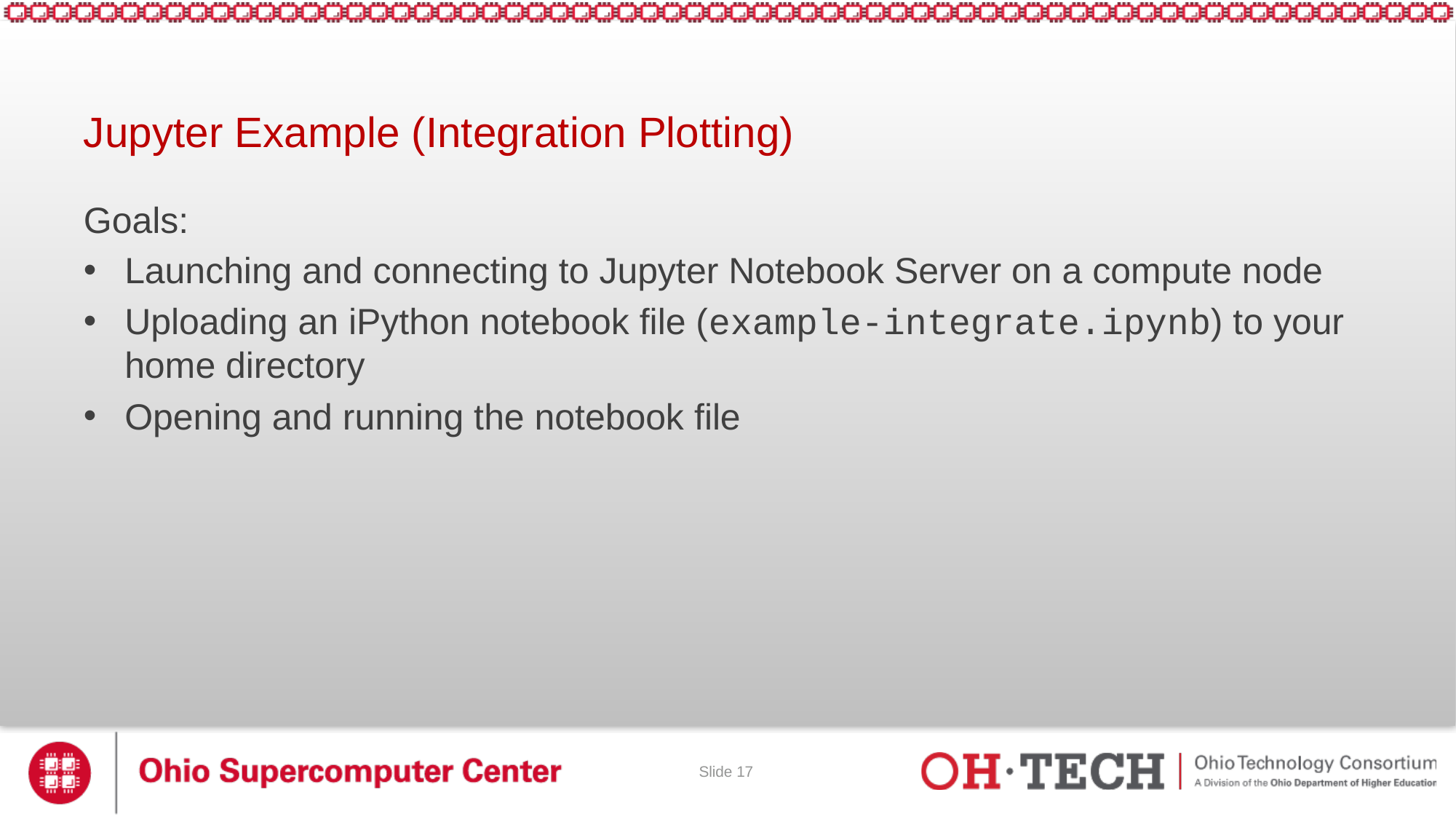

# Jupyter Example (Integration Plotting)
Goals:
Launching and connecting to Jupyter Notebook Server on a compute node
Uploading an iPython notebook file (example-integrate.ipynb) to your home directory
Opening and running the notebook file